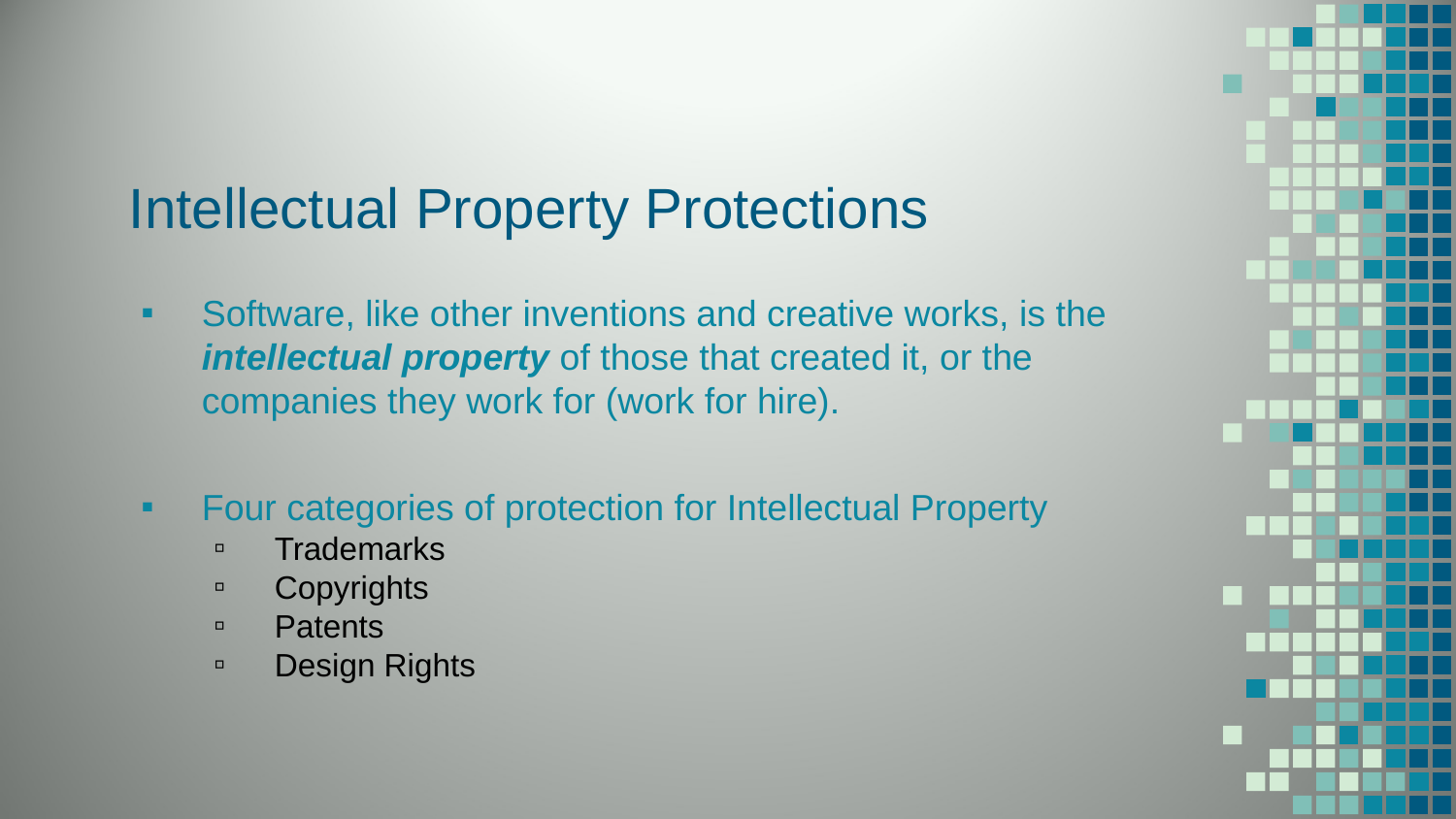

# Intellectual Property Protections
Software, like other inventions and creative works, is the intellectual property of those that created it, or the companies they work for (work for hire).

Four categories of protection for Intellectual Property
Trademarks
Copyrights
Patents
Design Rights